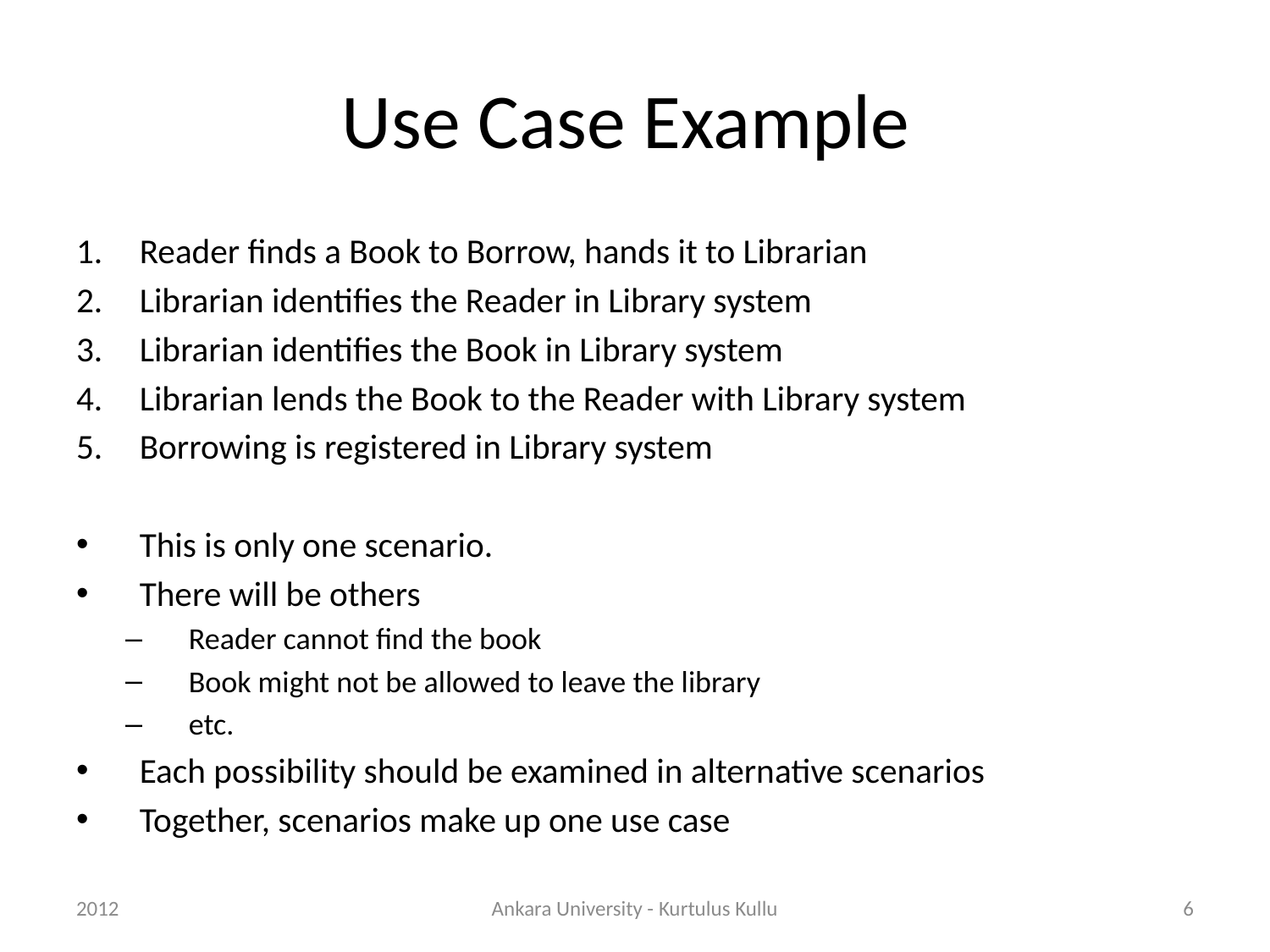

# Use Case Example
Reader finds a Book to Borrow, hands it to Librarian
Librarian identifies the Reader in Library system
Librarian identifies the Book in Library system
Librarian lends the Book to the Reader with Library system
Borrowing is registered in Library system

This is only one scenario.
There will be others
Reader cannot find the book
Book might not be allowed to leave the library
etc.
Each possibility should be examined in alternative scenarios
Together, scenarios make up one use case
2012
Ankara University - Kurtulus Kullu
6